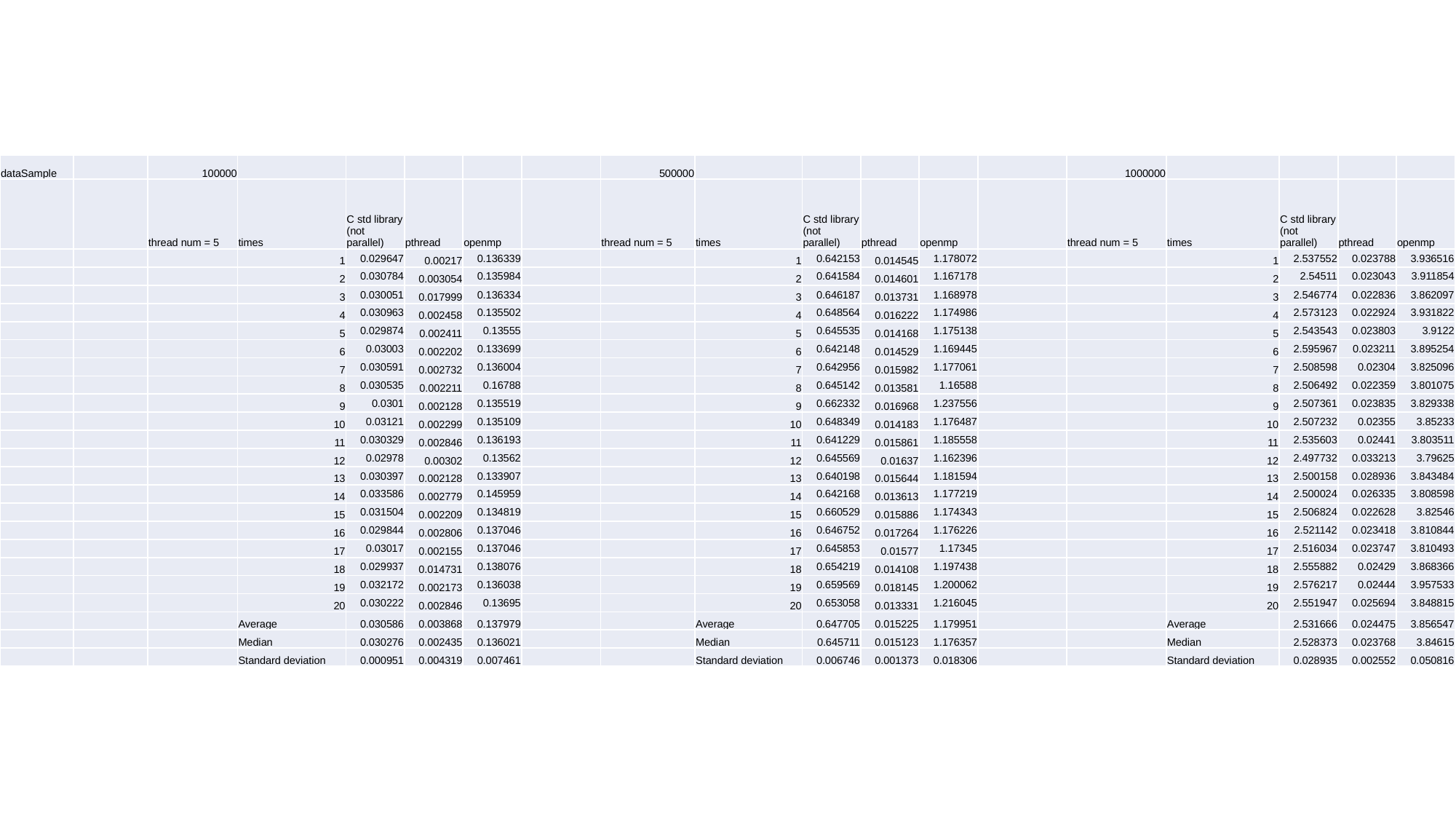

#
| dataSample |  | 100000 |  |  |  |  |  | 500000 |  |  |  |  |  | 1000000 |  |  |  |  |
| --- | --- | --- | --- | --- | --- | --- | --- | --- | --- | --- | --- | --- | --- | --- | --- | --- | --- | --- |
|  |  | thread num = 5 | times | C std library (not parallel) | pthread | openmp |  | thread num = 5 | times | C std library (not parallel) | pthread | openmp |  | thread num = 5 | times | C std library (not parallel) | pthread | openmp |
|  |  |  | 1 | 0.029647 | 0.00217 | 0.136339 |  |  | 1 | 0.642153 | 0.014545 | 1.178072 |  |  | 1 | 2.537552 | 0.023788 | 3.936516 |
|  |  |  | 2 | 0.030784 | 0.003054 | 0.135984 |  |  | 2 | 0.641584 | 0.014601 | 1.167178 |  |  | 2 | 2.54511 | 0.023043 | 3.911854 |
|  |  |  | 3 | 0.030051 | 0.017999 | 0.136334 |  |  | 3 | 0.646187 | 0.013731 | 1.168978 |  |  | 3 | 2.546774 | 0.022836 | 3.862097 |
|  |  |  | 4 | 0.030963 | 0.002458 | 0.135502 |  |  | 4 | 0.648564 | 0.016222 | 1.174986 |  |  | 4 | 2.573123 | 0.022924 | 3.931822 |
|  |  |  | 5 | 0.029874 | 0.002411 | 0.13555 |  |  | 5 | 0.645535 | 0.014168 | 1.175138 |  |  | 5 | 2.543543 | 0.023803 | 3.9122 |
|  |  |  | 6 | 0.03003 | 0.002202 | 0.133699 |  |  | 6 | 0.642148 | 0.014529 | 1.169445 |  |  | 6 | 2.595967 | 0.023211 | 3.895254 |
|  |  |  | 7 | 0.030591 | 0.002732 | 0.136004 |  |  | 7 | 0.642956 | 0.015982 | 1.177061 |  |  | 7 | 2.508598 | 0.02304 | 3.825096 |
|  |  |  | 8 | 0.030535 | 0.002211 | 0.16788 |  |  | 8 | 0.645142 | 0.013581 | 1.16588 |  |  | 8 | 2.506492 | 0.022359 | 3.801075 |
|  |  |  | 9 | 0.0301 | 0.002128 | 0.135519 |  |  | 9 | 0.662332 | 0.016968 | 1.237556 |  |  | 9 | 2.507361 | 0.023835 | 3.829338 |
|  |  |  | 10 | 0.03121 | 0.002299 | 0.135109 |  |  | 10 | 0.648349 | 0.014183 | 1.176487 |  |  | 10 | 2.507232 | 0.02355 | 3.85233 |
|  |  |  | 11 | 0.030329 | 0.002846 | 0.136193 |  |  | 11 | 0.641229 | 0.015861 | 1.185558 |  |  | 11 | 2.535603 | 0.02441 | 3.803511 |
|  |  |  | 12 | 0.02978 | 0.00302 | 0.13562 |  |  | 12 | 0.645569 | 0.01637 | 1.162396 |  |  | 12 | 2.497732 | 0.033213 | 3.79625 |
|  |  |  | 13 | 0.030397 | 0.002128 | 0.133907 |  |  | 13 | 0.640198 | 0.015644 | 1.181594 |  |  | 13 | 2.500158 | 0.028936 | 3.843484 |
|  |  |  | 14 | 0.033586 | 0.002779 | 0.145959 |  |  | 14 | 0.642168 | 0.013613 | 1.177219 |  |  | 14 | 2.500024 | 0.026335 | 3.808598 |
|  |  |  | 15 | 0.031504 | 0.002209 | 0.134819 |  |  | 15 | 0.660529 | 0.015886 | 1.174343 |  |  | 15 | 2.506824 | 0.022628 | 3.82546 |
|  |  |  | 16 | 0.029844 | 0.002806 | 0.137046 |  |  | 16 | 0.646752 | 0.017264 | 1.176226 |  |  | 16 | 2.521142 | 0.023418 | 3.810844 |
|  |  |  | 17 | 0.03017 | 0.002155 | 0.137046 |  |  | 17 | 0.645853 | 0.01577 | 1.17345 |  |  | 17 | 2.516034 | 0.023747 | 3.810493 |
|  |  |  | 18 | 0.029937 | 0.014731 | 0.138076 |  |  | 18 | 0.654219 | 0.014108 | 1.197438 |  |  | 18 | 2.555882 | 0.02429 | 3.868366 |
|  |  |  | 19 | 0.032172 | 0.002173 | 0.136038 |  |  | 19 | 0.659569 | 0.018145 | 1.200062 |  |  | 19 | 2.576217 | 0.02444 | 3.957533 |
|  |  |  | 20 | 0.030222 | 0.002846 | 0.13695 |  |  | 20 | 0.653058 | 0.013331 | 1.216045 |  |  | 20 | 2.551947 | 0.025694 | 3.848815 |
|  |  |  | Average | 0.030586 | 0.003868 | 0.137979 |  |  | Average | 0.647705 | 0.015225 | 1.179951 |  |  | Average | 2.531666 | 0.024475 | 3.856547 |
|  |  |  | Median | 0.030276 | 0.002435 | 0.136021 |  |  | Median | 0.645711 | 0.015123 | 1.176357 |  |  | Median | 2.528373 | 0.023768 | 3.84615 |
|  |  |  | Standard deviation | 0.000951 | 0.004319 | 0.007461 |  |  | Standard deviation | 0.006746 | 0.001373 | 0.018306 |  |  | Standard deviation | 0.028935 | 0.002552 | 0.050816 |